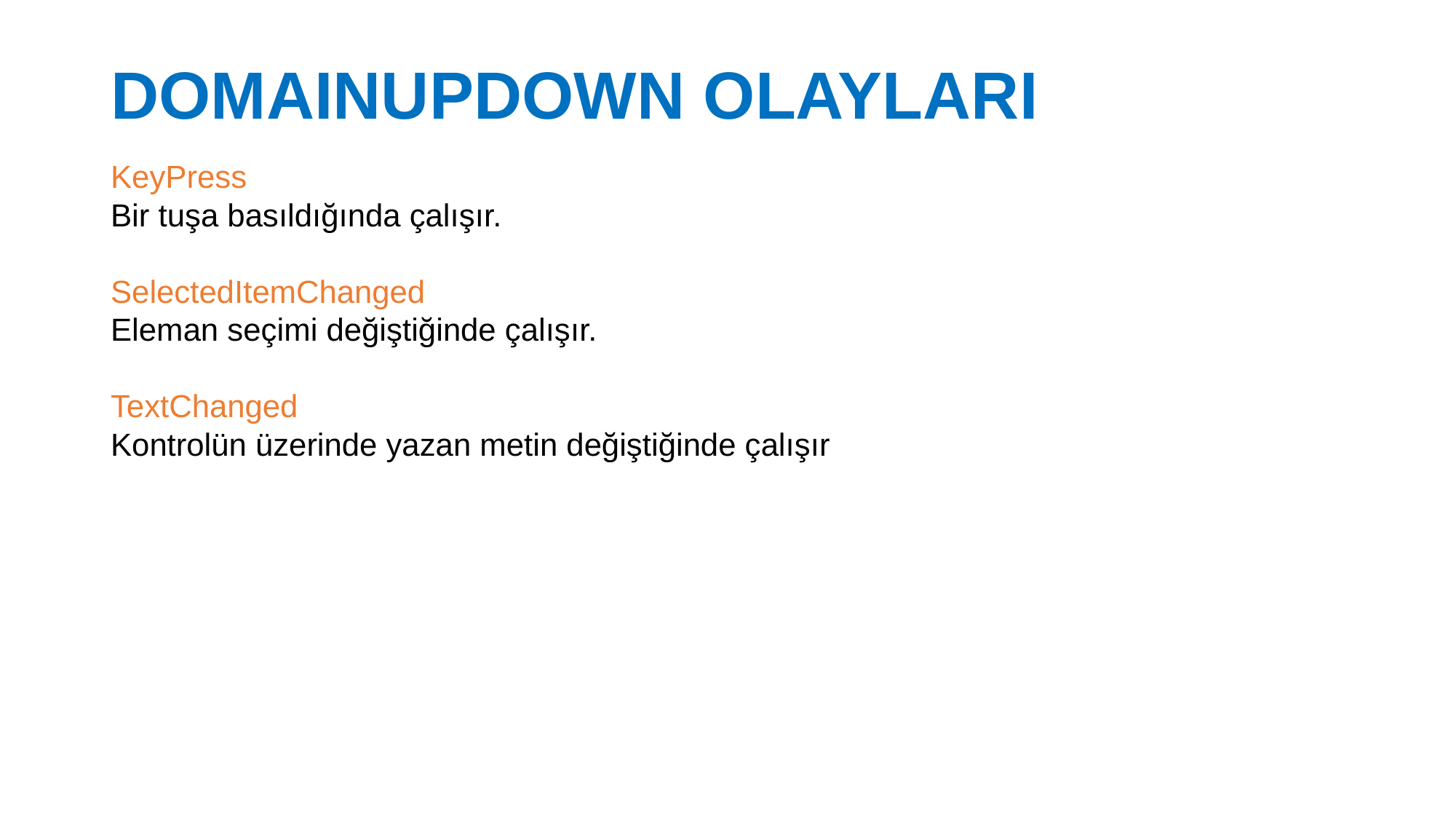

# DOMAINUPDOWN OLAYLARI
KeyPress
Bir tuşa basıldığında çalışır.

SelectedItemChanged
Eleman seçimi değiştiğinde çalışır.

TextChanged
Kontrolün üzerinde yazan metin değiştiğinde çalışır
27.02.2017
25